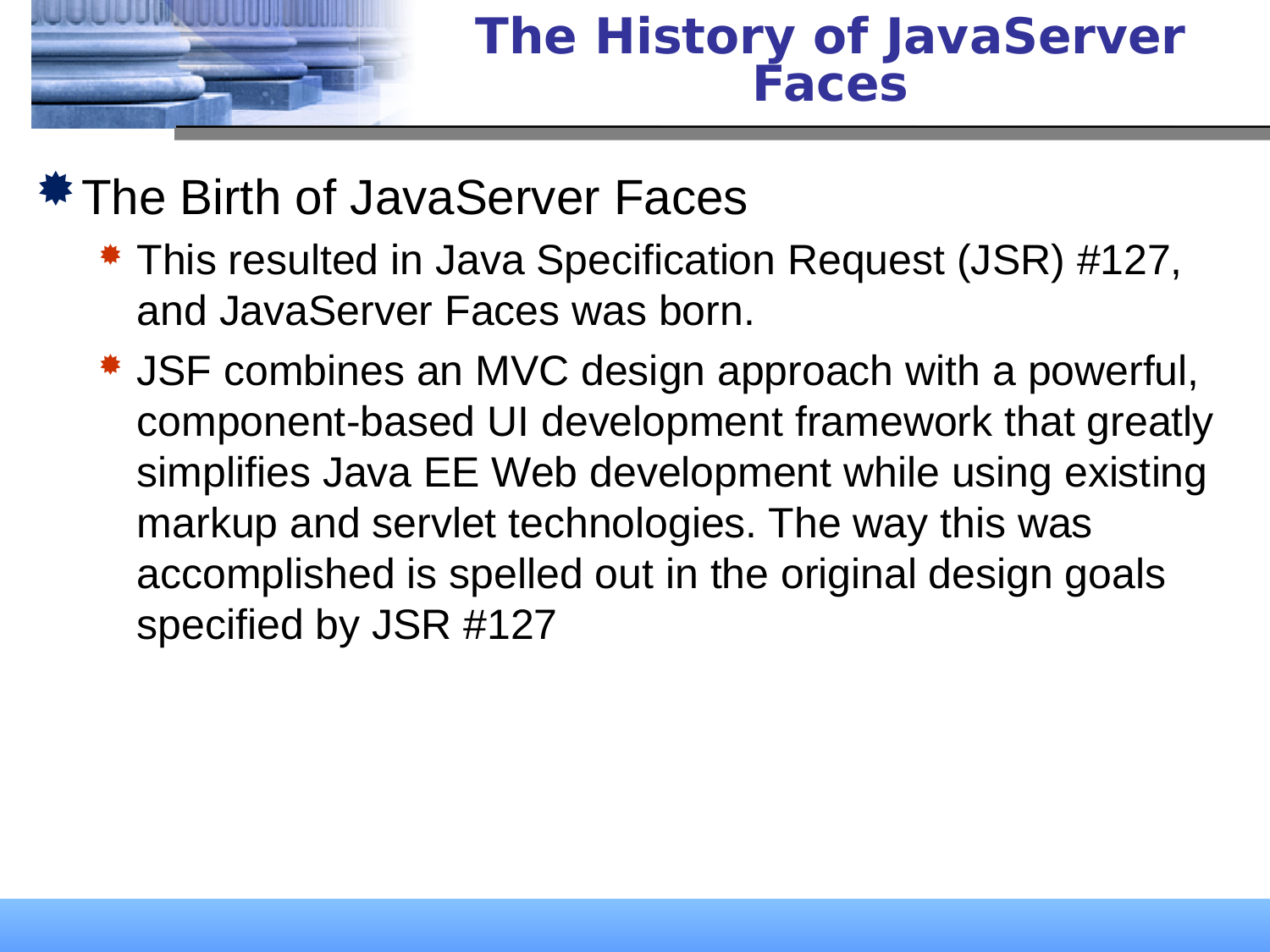

# The History of JavaServer Faces
The Birth of JavaServer Faces
This resulted in Java Specification Request (JSR) #127, and JavaServer Faces was born.
JSF combines an MVC design approach with a powerful, component-based UI development framework that greatly simplifies Java EE Web development while using existing markup and servlet technologies. The way this was accomplished is spelled out in the original design goals specified by JSR #127